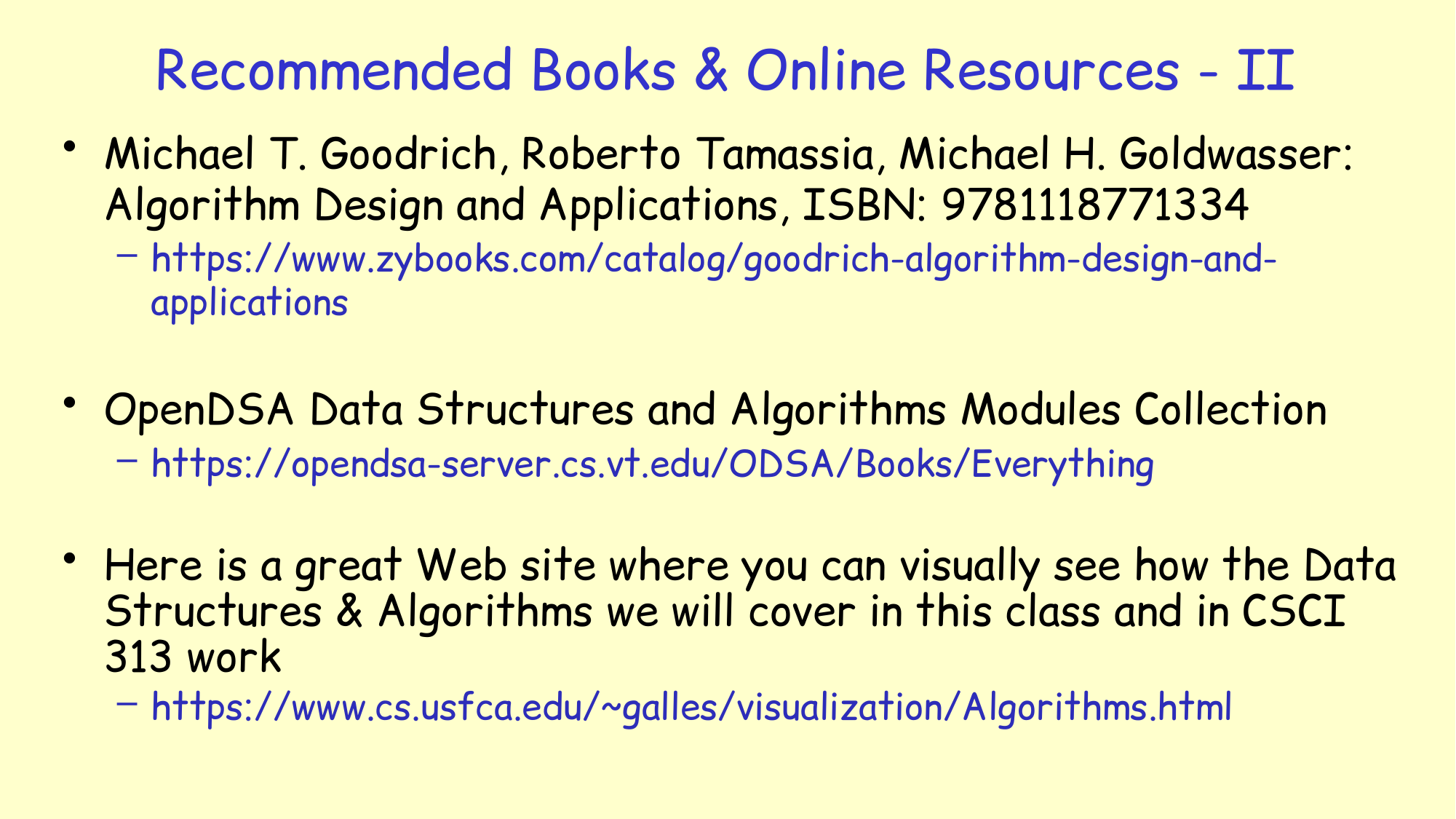

# Recommended Books & Online Resources - II
Michael T. Goodrich, Roberto Tamassia, Michael H. Goldwasser: Algorithm Design and Applications, ISBN: 9781118771334
https://www.zybooks.com/catalog/goodrich-algorithm-design-and-applications

OpenDSA Data Structures and Algorithms Modules Collection
https://opendsa-server.cs.vt.edu/ODSA/Books/Everything

Here is a great Web site where you can visually see how the Data Structures & Algorithms we will cover in this class and in CSCI 313 work
https://www.cs.usfca.edu/~galles/visualization/Algorithms.html